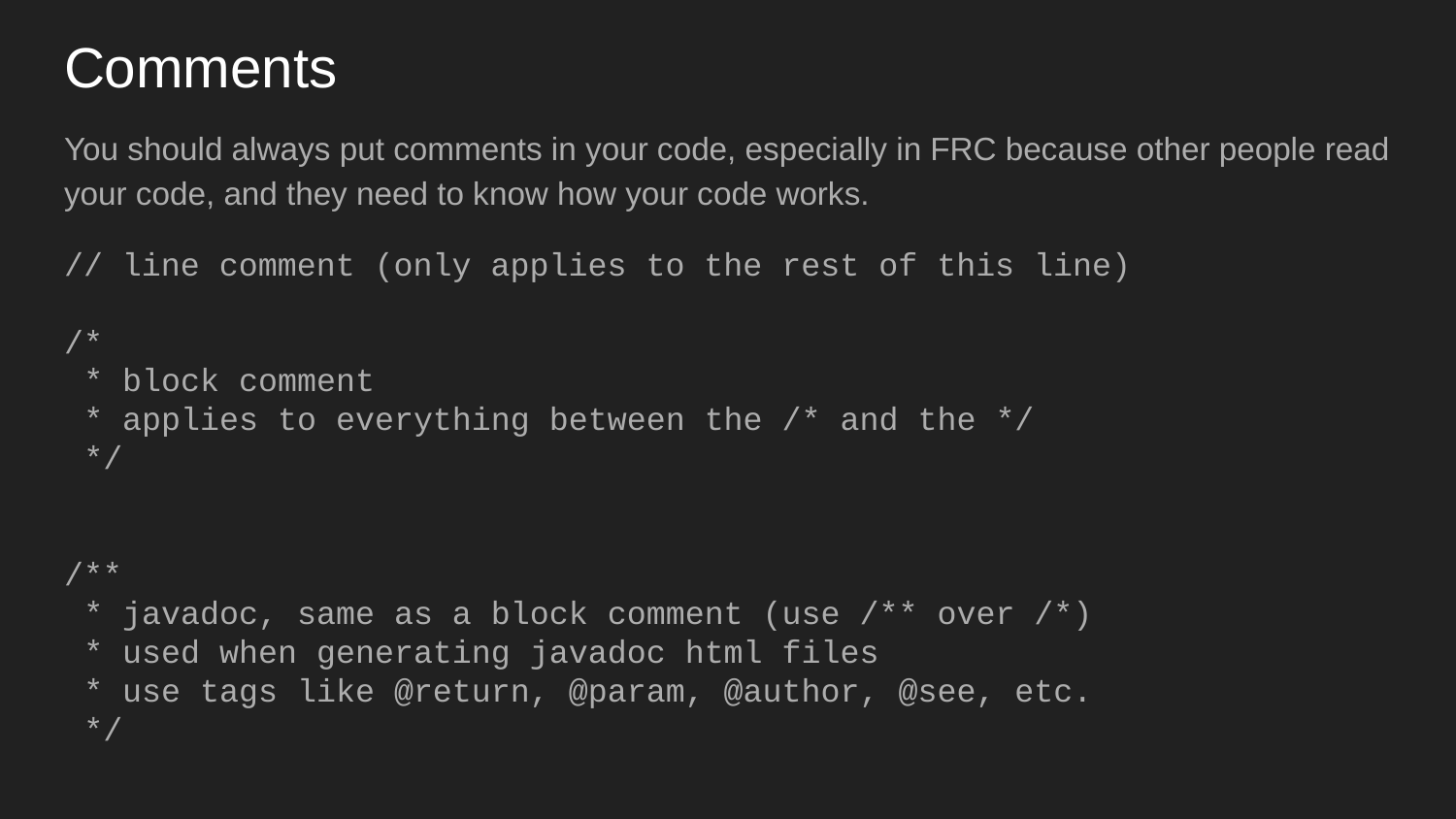

# Comments
You should always put comments in your code, especially in FRC because other people read your code, and they need to know how your code works.
// line comment (only applies to the rest of this line)

/*
 * block comment
 * applies to everything between the /* and the */
 */

/**
 * javadoc, same as a block comment (use /** over /*)
 * used when generating javadoc html files
 * use tags like @return, @param, @author, @see, etc.
 */